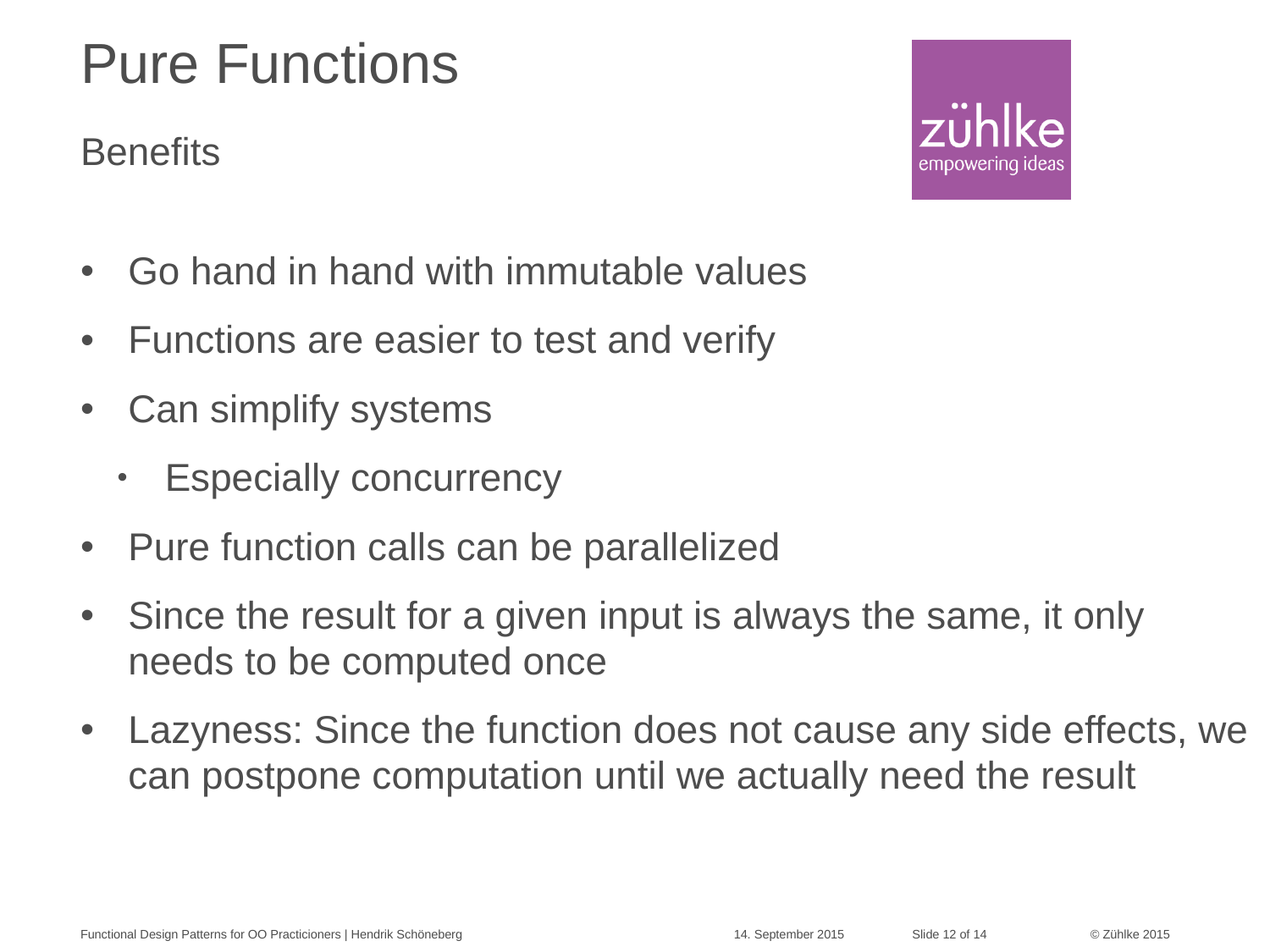

# Pure Functions
Benefits
Go hand in hand with immutable values
Functions are easier to test and verify
Can simplify systems
Especially concurrency
Pure function calls can be parallelized
Since the result for a given input is always the same, it only needs to be computed once
Lazyness: Since the function does not cause any side effects, we can postpone computation until we actually need the result

Functional Design Patterns for OO Practicioners | Hendrik Schöneberg
14. September 2015
Slide 12 of 14